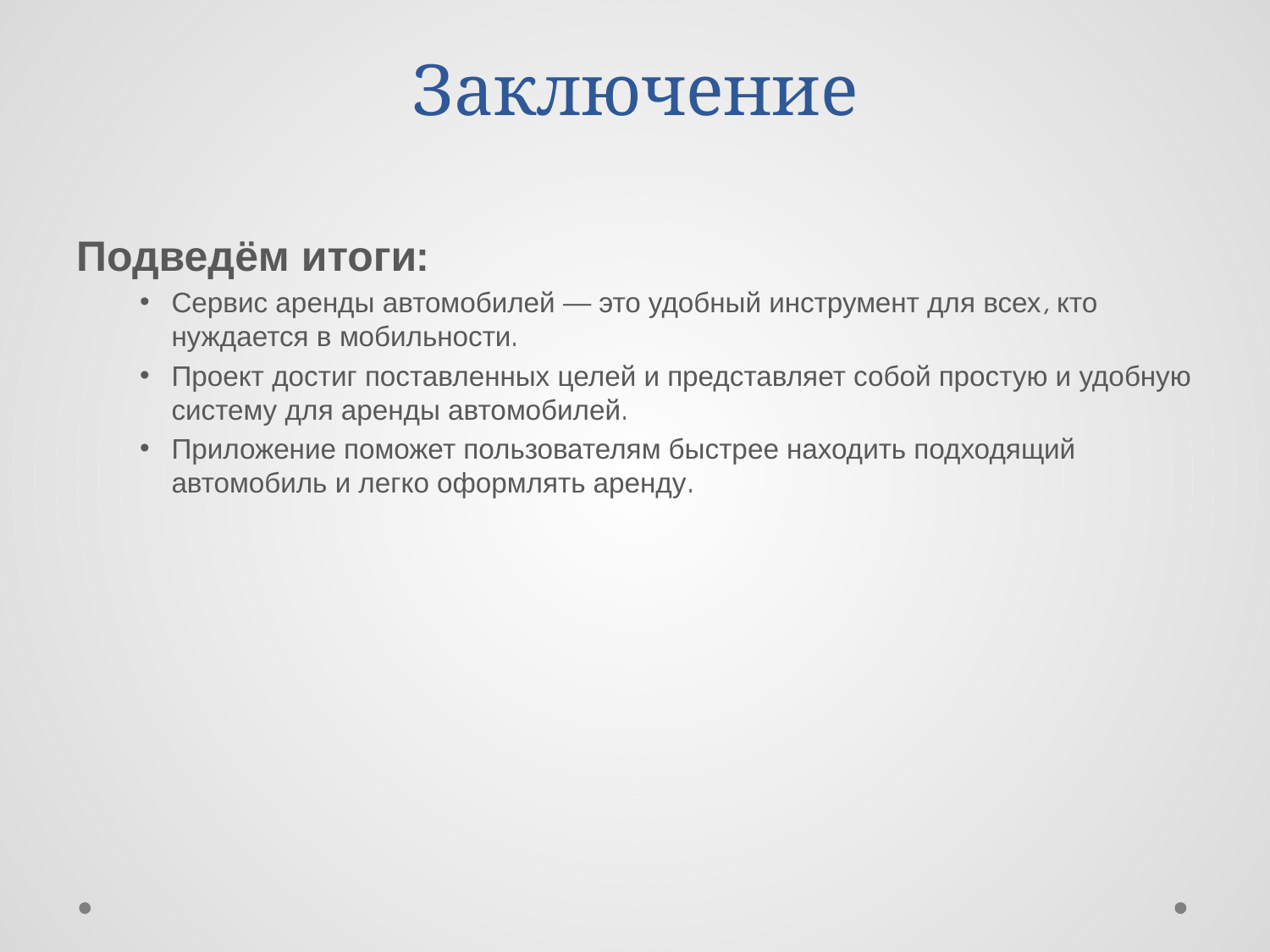

# Заключение
Подведём итоги:
Сервис аренды автомобилей — это удобный инструмент для всех, кто нуждается в мобильности.
Проект достиг поставленных целей и представляет собой простую и удобную систему для аренды автомобилей.
Приложение поможет пользователям быстрее находить подходящий автомобиль и легко оформлять аренду.